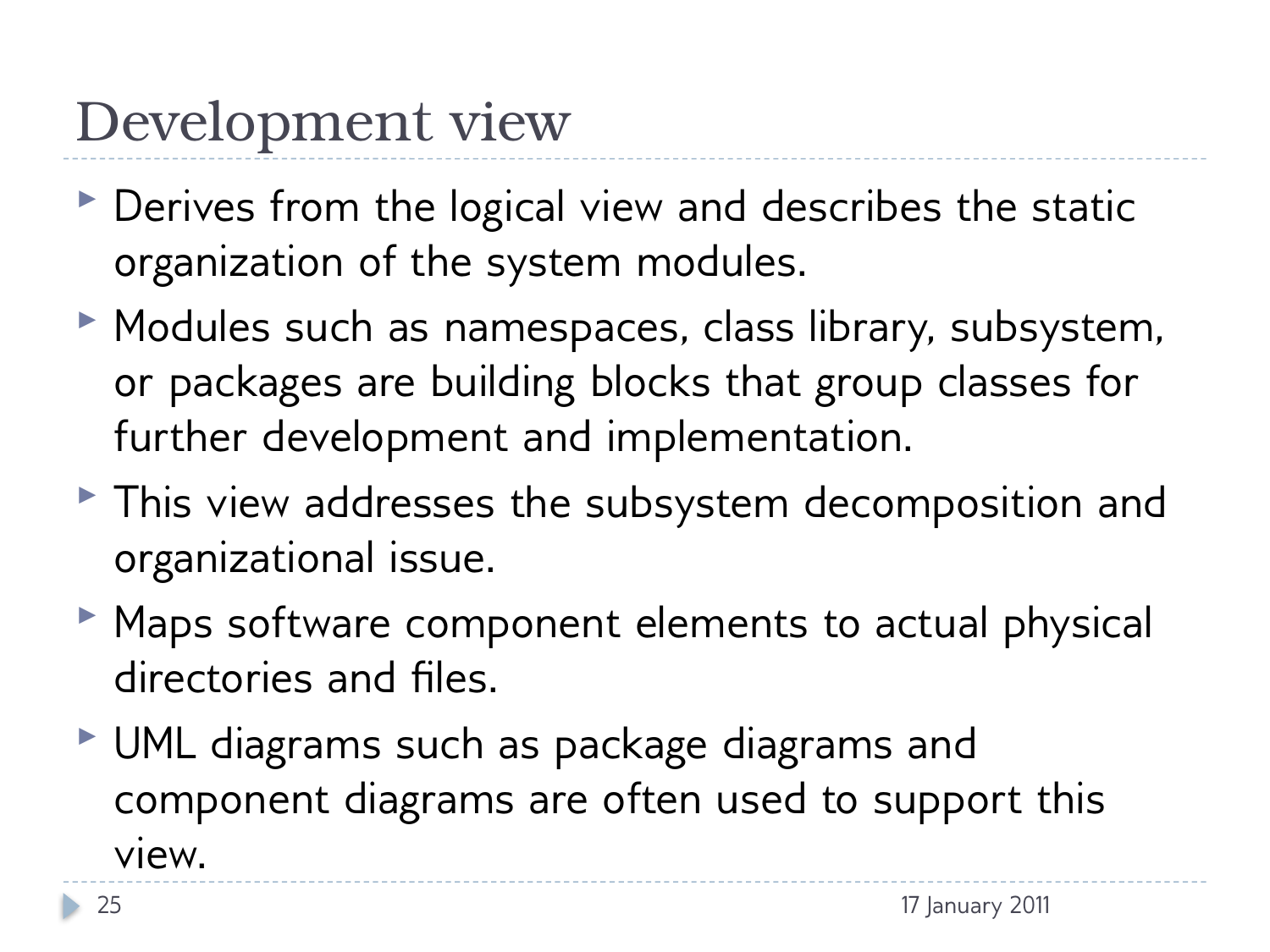

# Development view
Derives from the logical view and describes the static organization of the system modules.
Modules such as namespaces, class library, subsystem, or packages are building blocks that group classes for further development and implementation.
This view addresses the subsystem decomposition and organizational issue.
Maps software component elements to actual physical directories and files.
UML diagrams such as package diagrams and component diagrams are often used to support this view.
25
17 January 2011